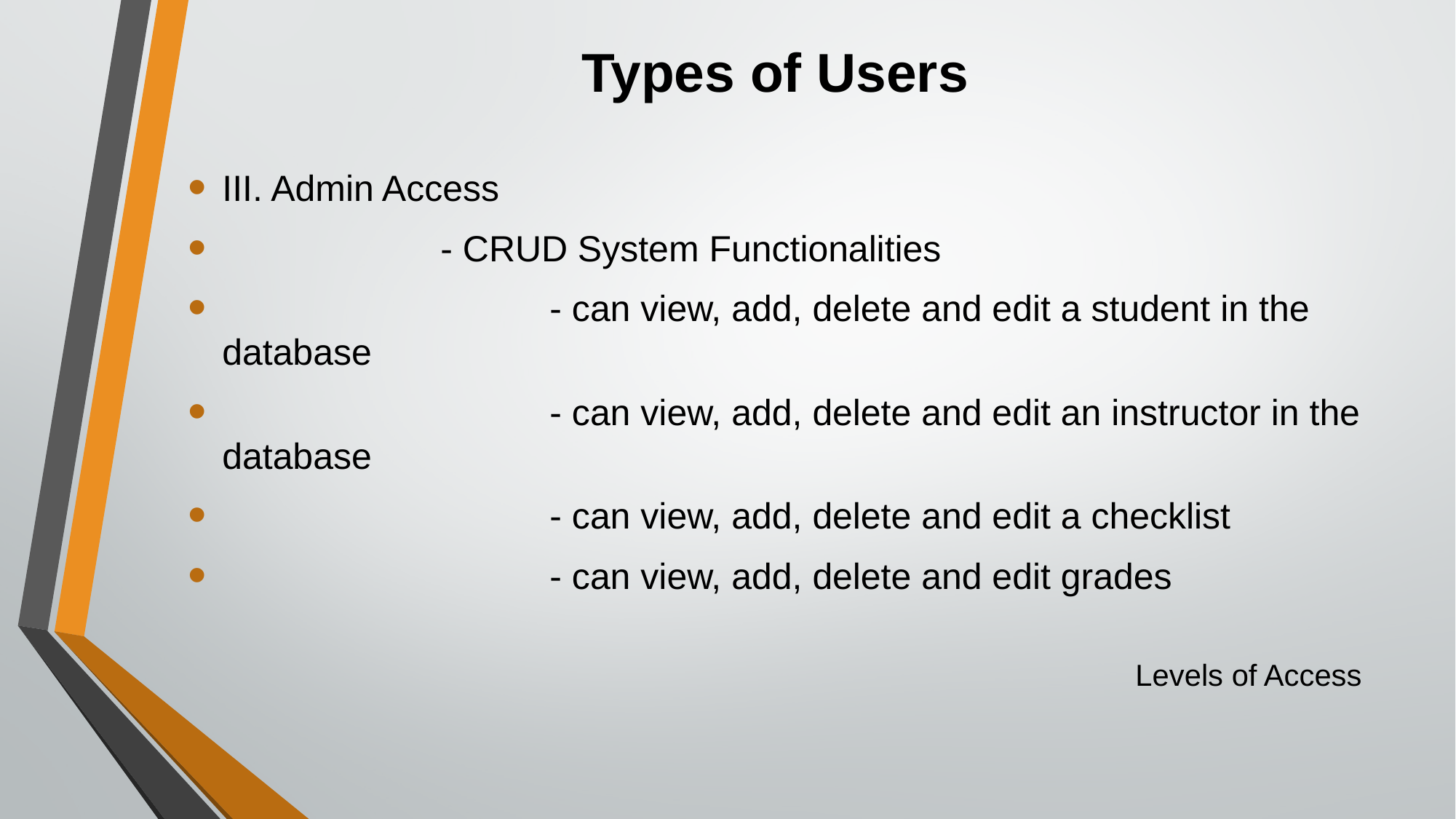

Types of Users
III. Admin Access
		- CRUD System Functionalities
			- can view, add, delete and edit a student in the database
			- can view, add, delete and edit an instructor in the database
			- can view, add, delete and edit a checklist
			- can view, add, delete and edit grades
# Levels of Access